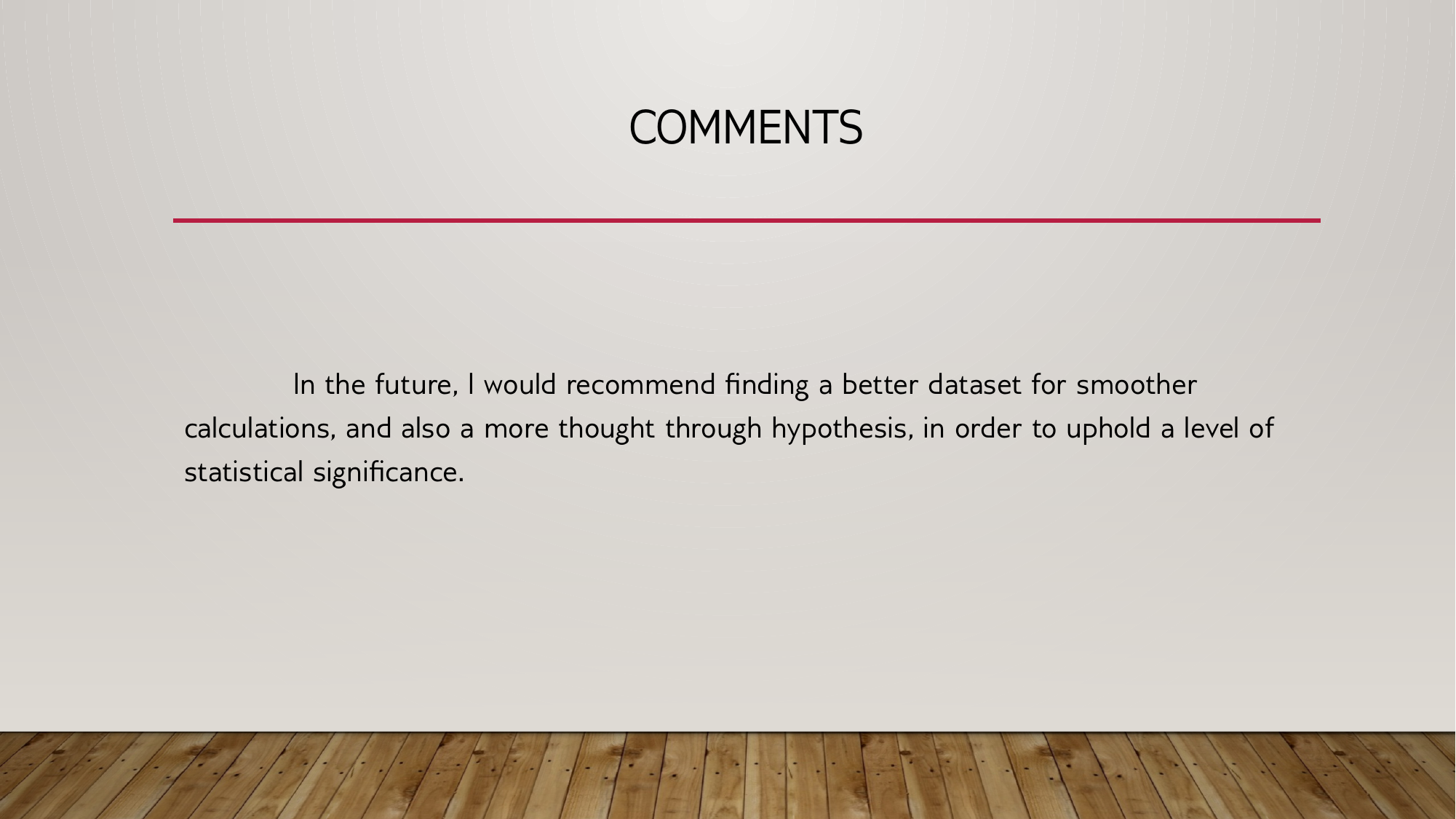

# Comments

	In the future, I would recommend finding a better dataset for smoother calculations, and also a more thought through hypothesis, in order to uphold a level of statistical significance.